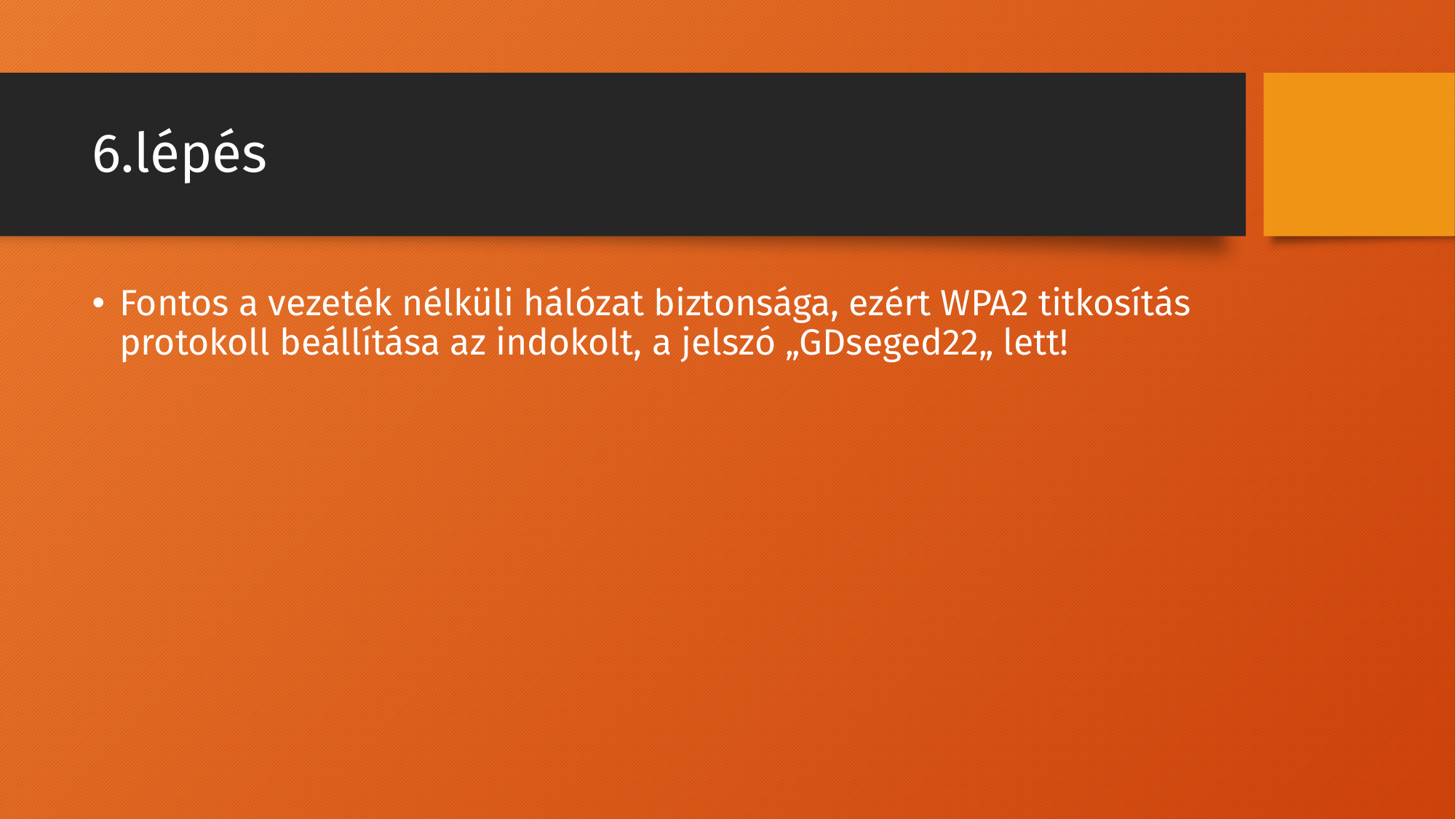

# 6.lépés
Fontos a vezeték nélküli hálózat biztonsága, ezért WPA2 titkosítás protokoll beállítása az indokolt, a jelszó „GDseged22„ lett!